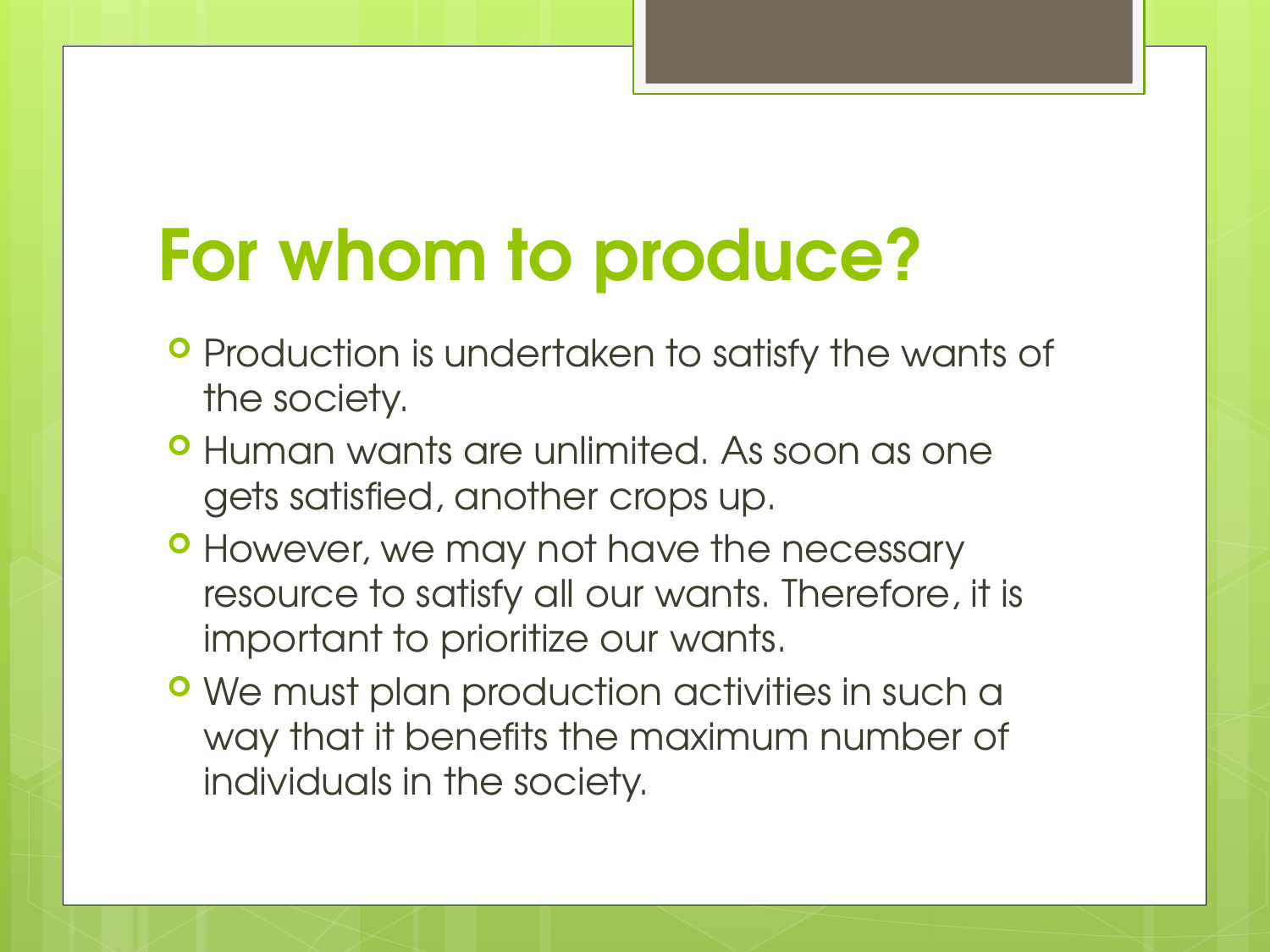

# For whom to produce?
Production is undertaken to satisfy the wants of the society.
Human wants are unlimited. As soon as one gets satisfied, another crops up.
However, we may not have the necessary resource to satisfy all our wants. Therefore, it is important to prioritize our wants.
We must plan production activities in such a way that it benefits the maximum number of individuals in the society.